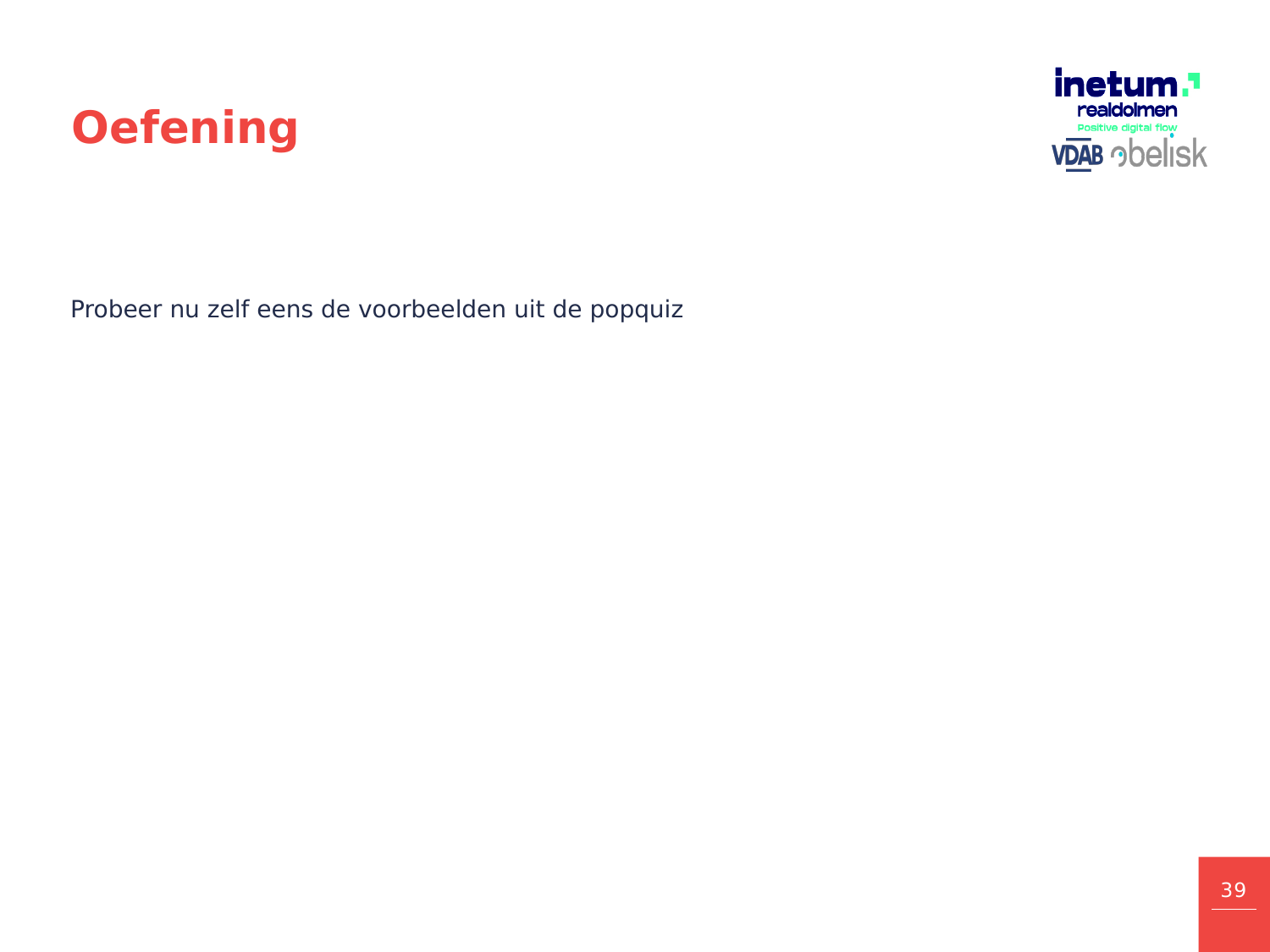

# Oefening
Probeer nu zelf eens de voorbeelden uit de popquiz